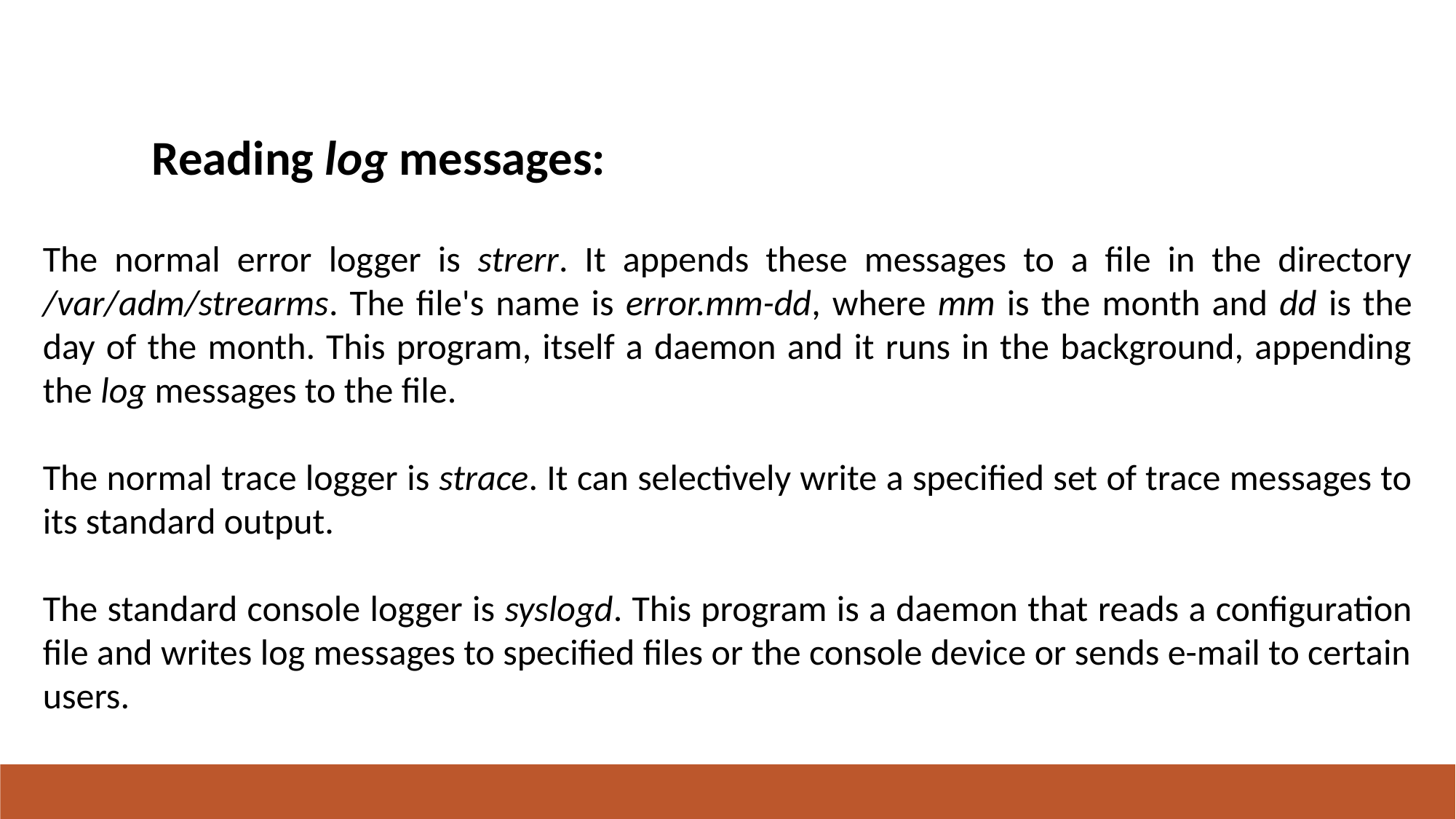

#
Reading log messages:

The normal error logger is strerr. It appends these messages to a file in the directory /var/adm/strearms. The file's name is error.mm-dd, where mm is the month and dd is the day of the month. This program, itself a daemon and it runs in the background, appending the log messages to the file.

The normal trace logger is strace. It can selectively write a specified set of trace messages to its standard output.

The standard console logger is syslogd. This program is a daemon that reads a configuration file and writes log messages to specified files or the console device or sends e-mail to certain users.